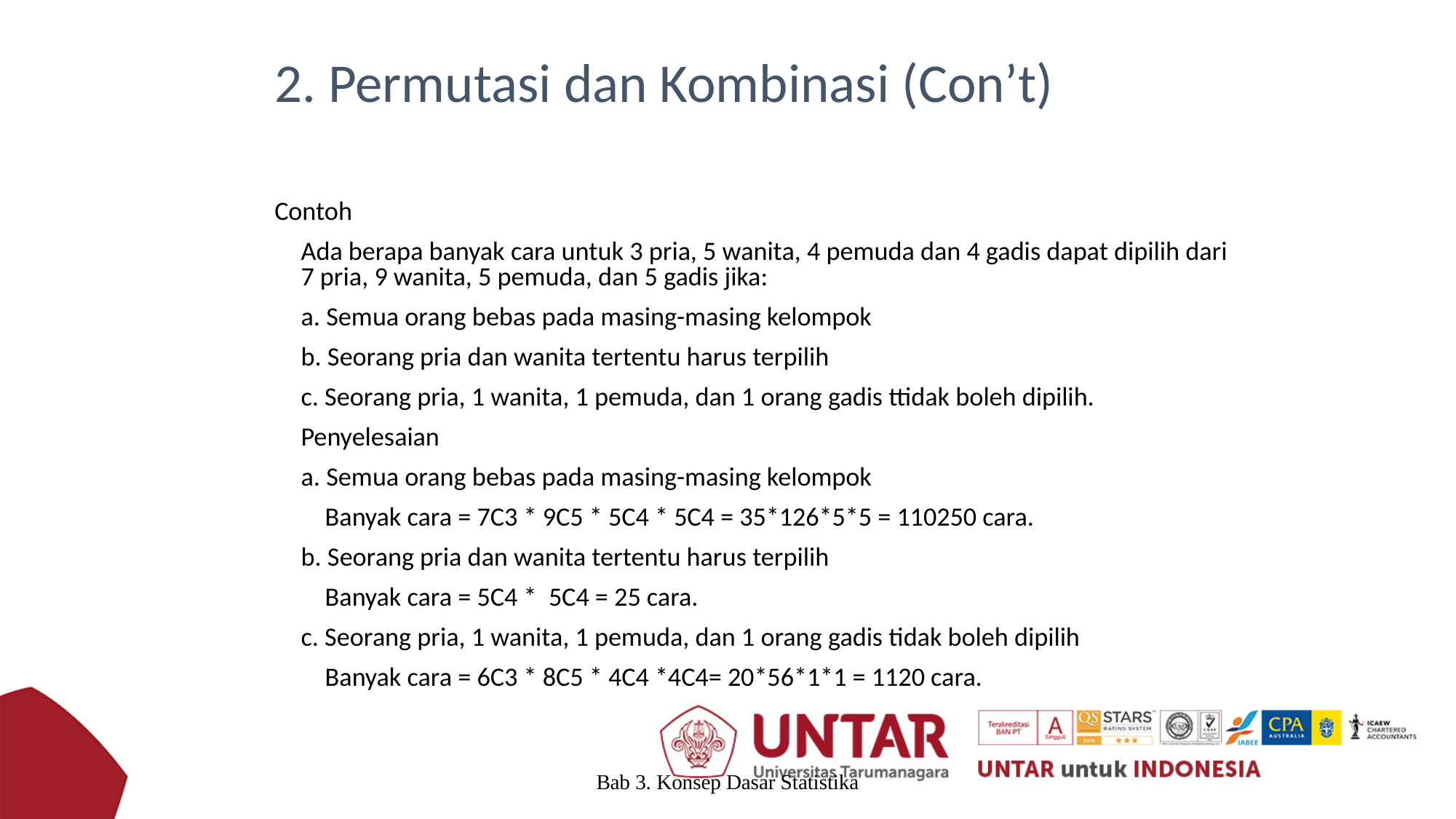

# 2. Permutasi dan Kombinasi (Con’t)
Contoh
	Ada berapa banyak cara untuk 3 pria, 5 wanita, 4 pemuda dan 4 gadis dapat dipilih dari 7 pria, 9 wanita, 5 pemuda, dan 5 gadis jika:
	a. Semua orang bebas pada masing-masing kelompok
	b. Seorang pria dan wanita tertentu harus terpilih
	c. Seorang pria, 1 wanita, 1 pemuda, dan 1 orang gadis ttidak boleh dipilih.
	Penyelesaian
	a. Semua orang bebas pada masing-masing kelompok
    	    Banyak cara = 7C3 * 9C5 * 5C4 * 5C4 = 35*126*5*5 = 110250 cara.
	b. Seorang pria dan wanita tertentu harus terpilih
	    Banyak cara = 5C4 *  5C4 = 25 cara.
	c. Seorang pria, 1 wanita, 1 pemuda, dan 1 orang gadis tidak boleh dipilih
	    Banyak cara = 6C3 * 8C5 * 4C4 *4C4= 20*56*1*1 = 1120 cara.
Bab 3. Konsep Dasar Statistika